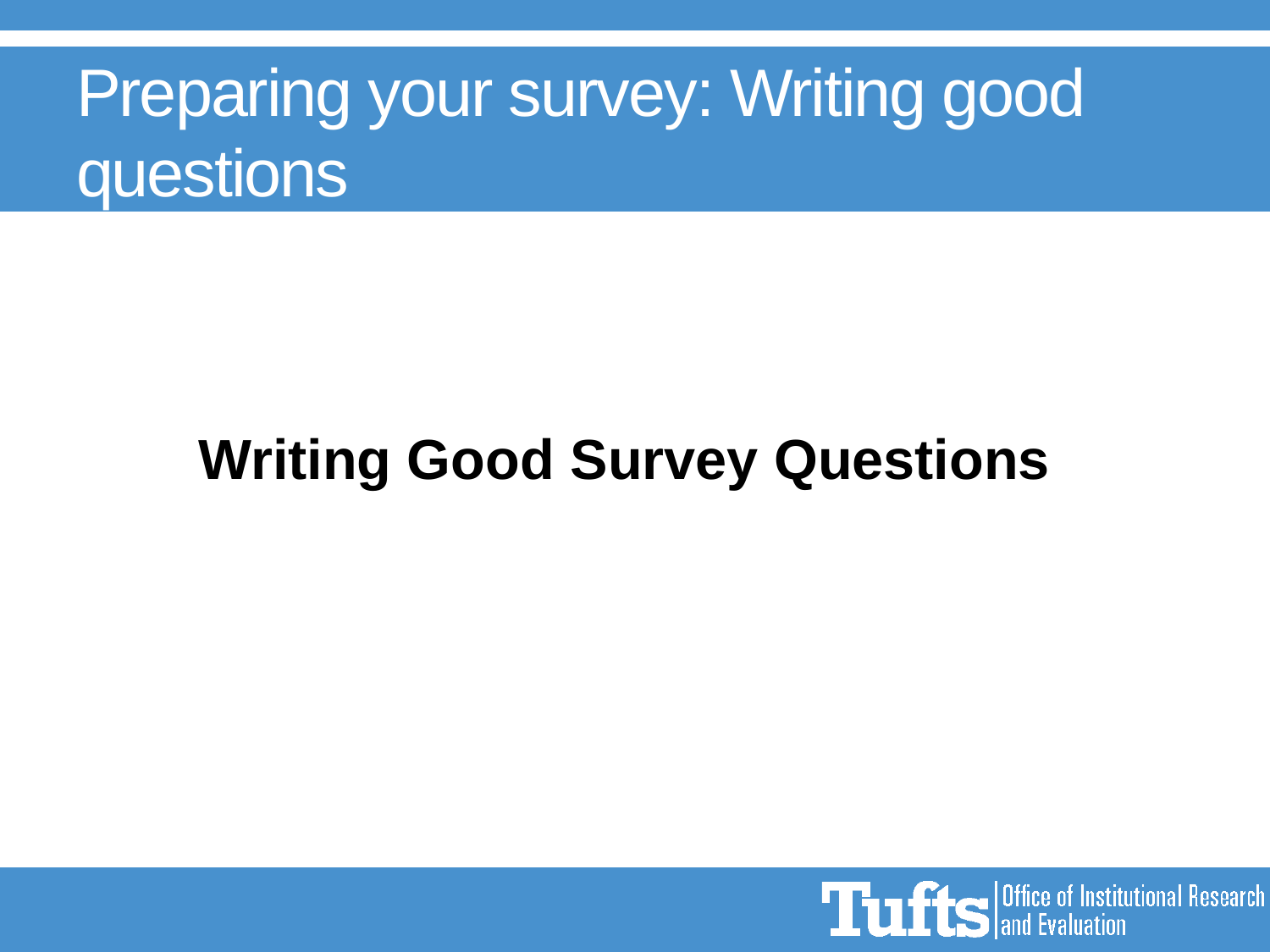

# Preparing your survey: Writing good questions
Writing Good Survey Questions